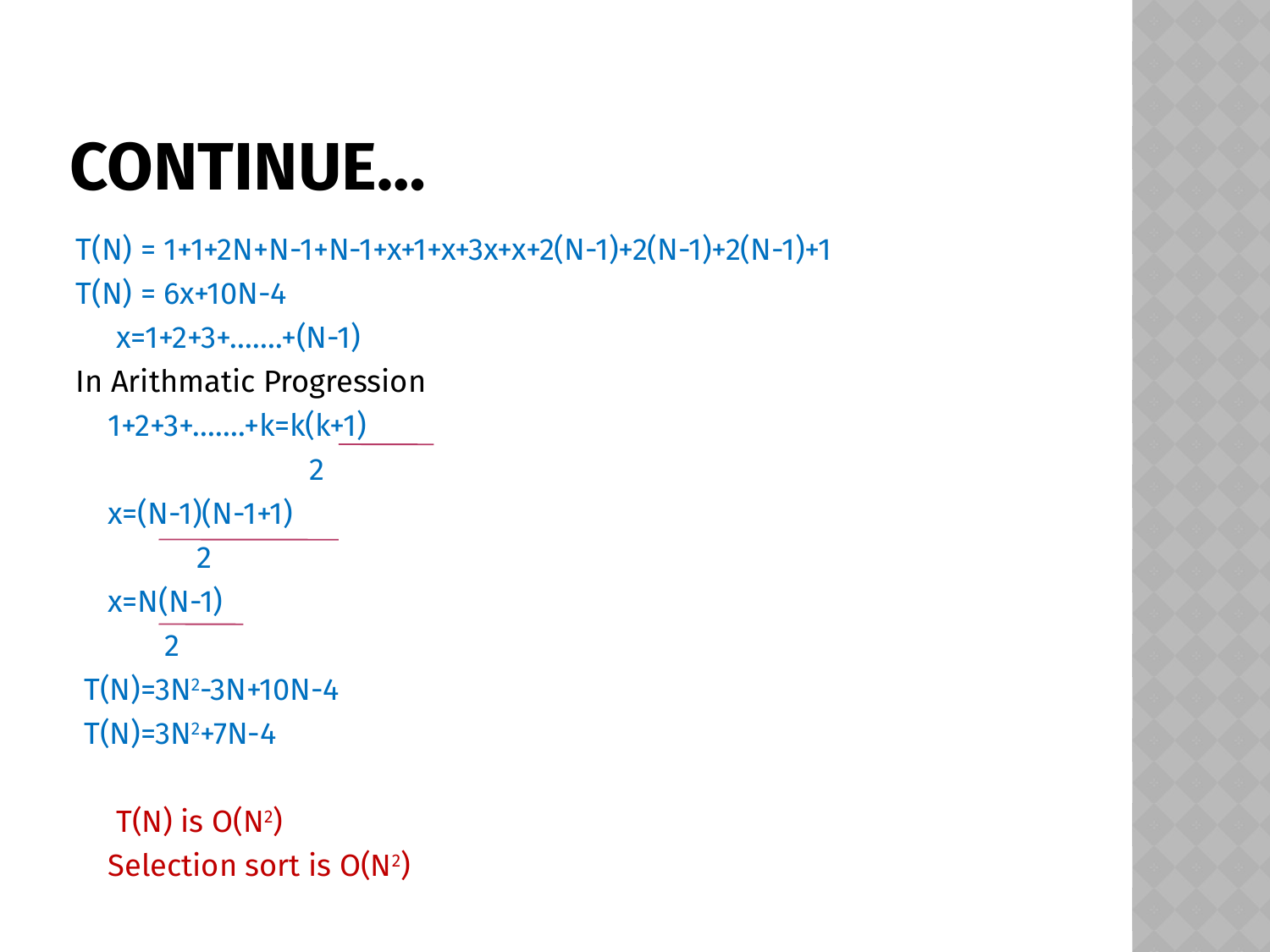

# Continue…
T(N) = 1+1+2N+N-1+N-1+x+1+x+3x+x+2(N-1)+2(N-1)+2(N-1)+1
T(N) = 6x+10N-4
     x=1+2+3+…….+(N-1)
In Arithmatic Progression
    1+2+3+…….+k=k(k+1)
                             2
    x=(N-1)(N-1+1)
               2
    x=N(N-1)
           2
 T(N)=3N2-3N+10N-4
 T(N)=3N2+7N-4

     T(N) is O(N2)
    Selection sort is O(N2)